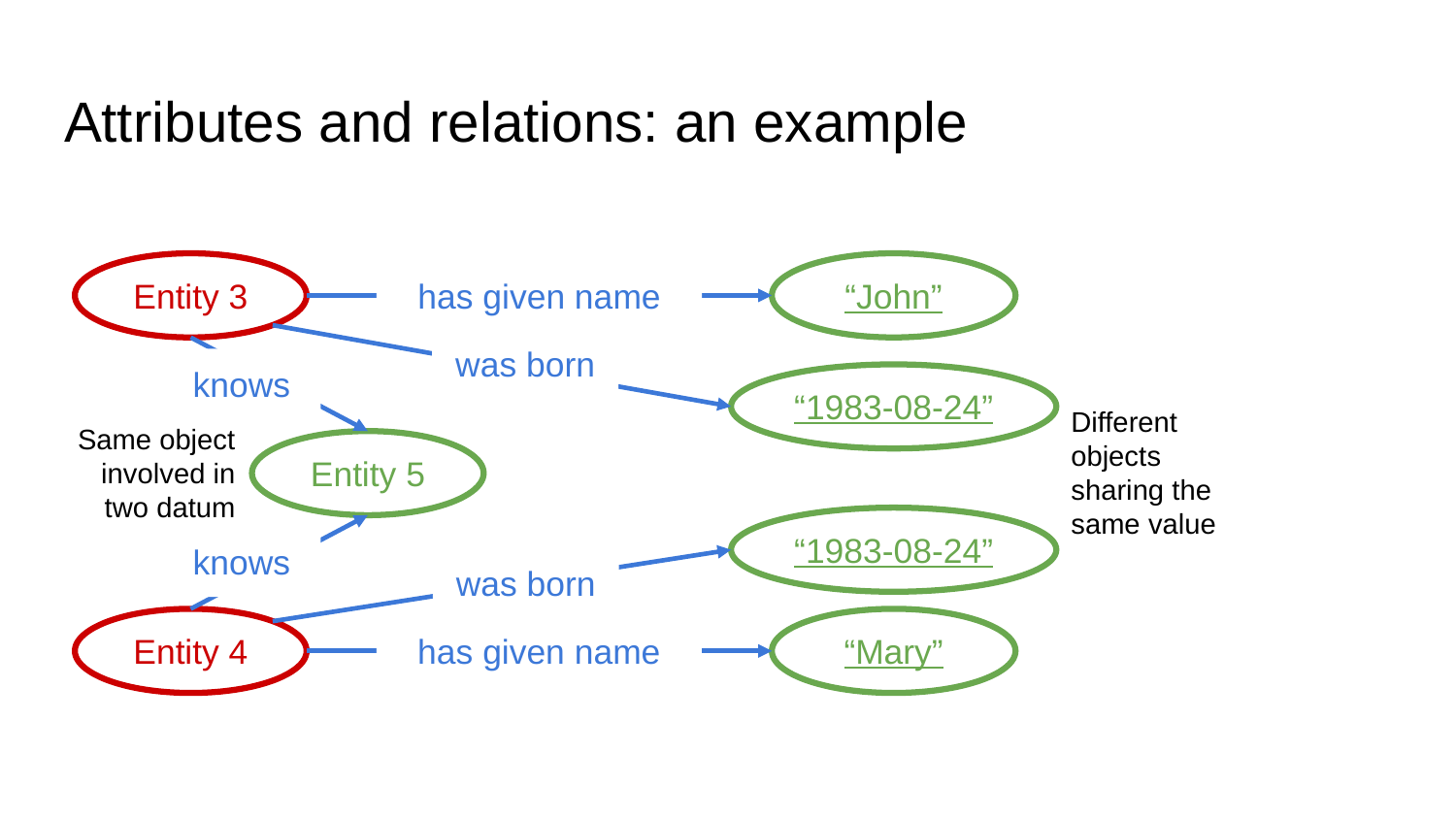

# Attributes and relations: an example
Entity 3
“John”
has given name
was born
knows
“1983-08-24”
Different objects sharing the same value
Same object involved in two datum
Entity 5
“1983-08-24”
knows
was born
Entity 4
“Mary”
has given name